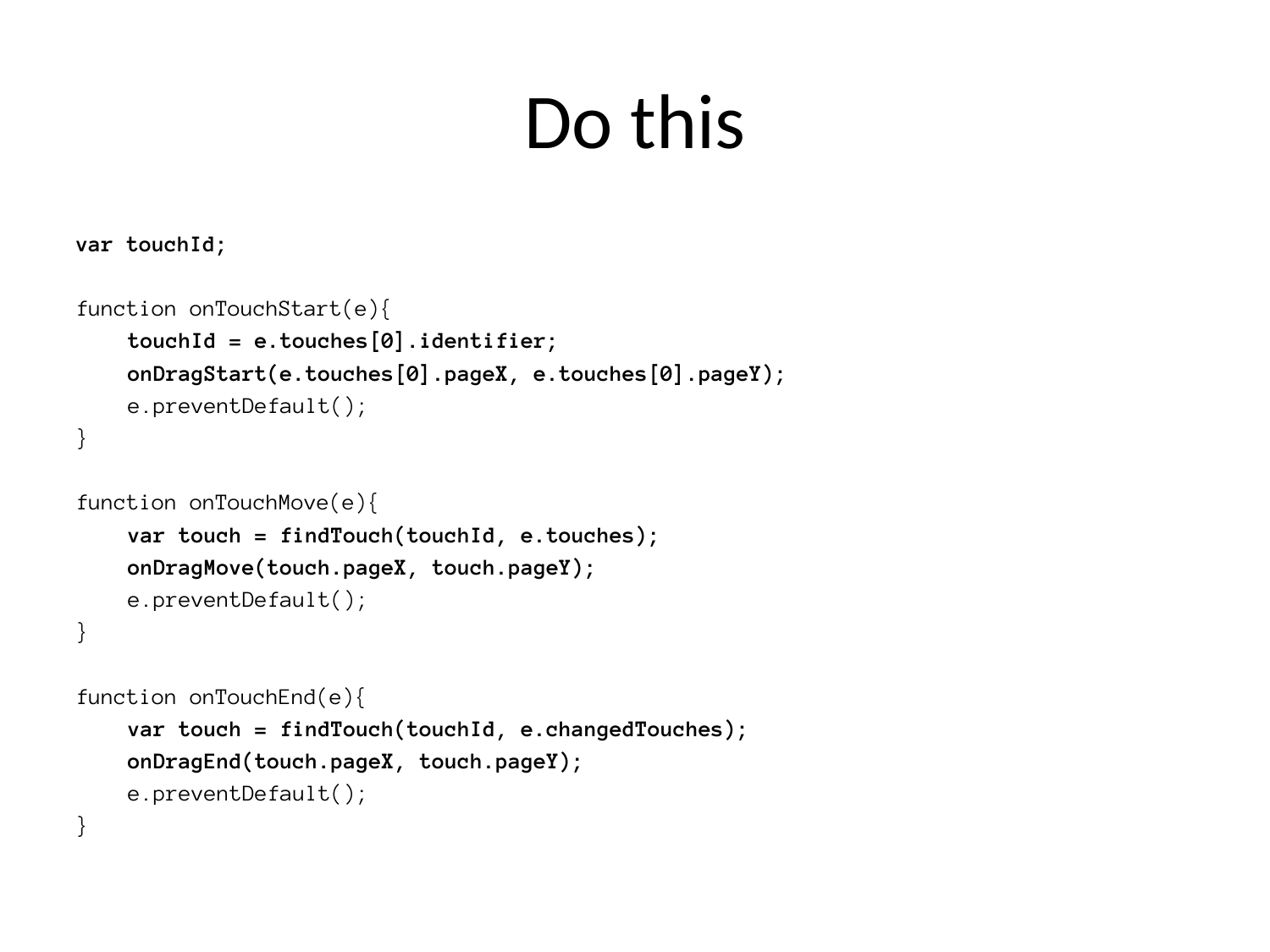

# Do this
var touchId;

function onTouchStart(e){
	touchId = e.touches[0].identifier;
	onDragStart(e.touches[0].pageX, e.touches[0].pageY);
	e.preventDefault();
}

function onTouchMove(e){
	var touch = findTouch(touchId, e.touches);
	onDragMove(touch.pageX, touch.pageY);
	e.preventDefault();
}

function onTouchEnd(e){
	var touch = findTouch(touchId, e.changedTouches);
	onDragEnd(touch.pageX, touch.pageY);
	e.preventDefault();
}